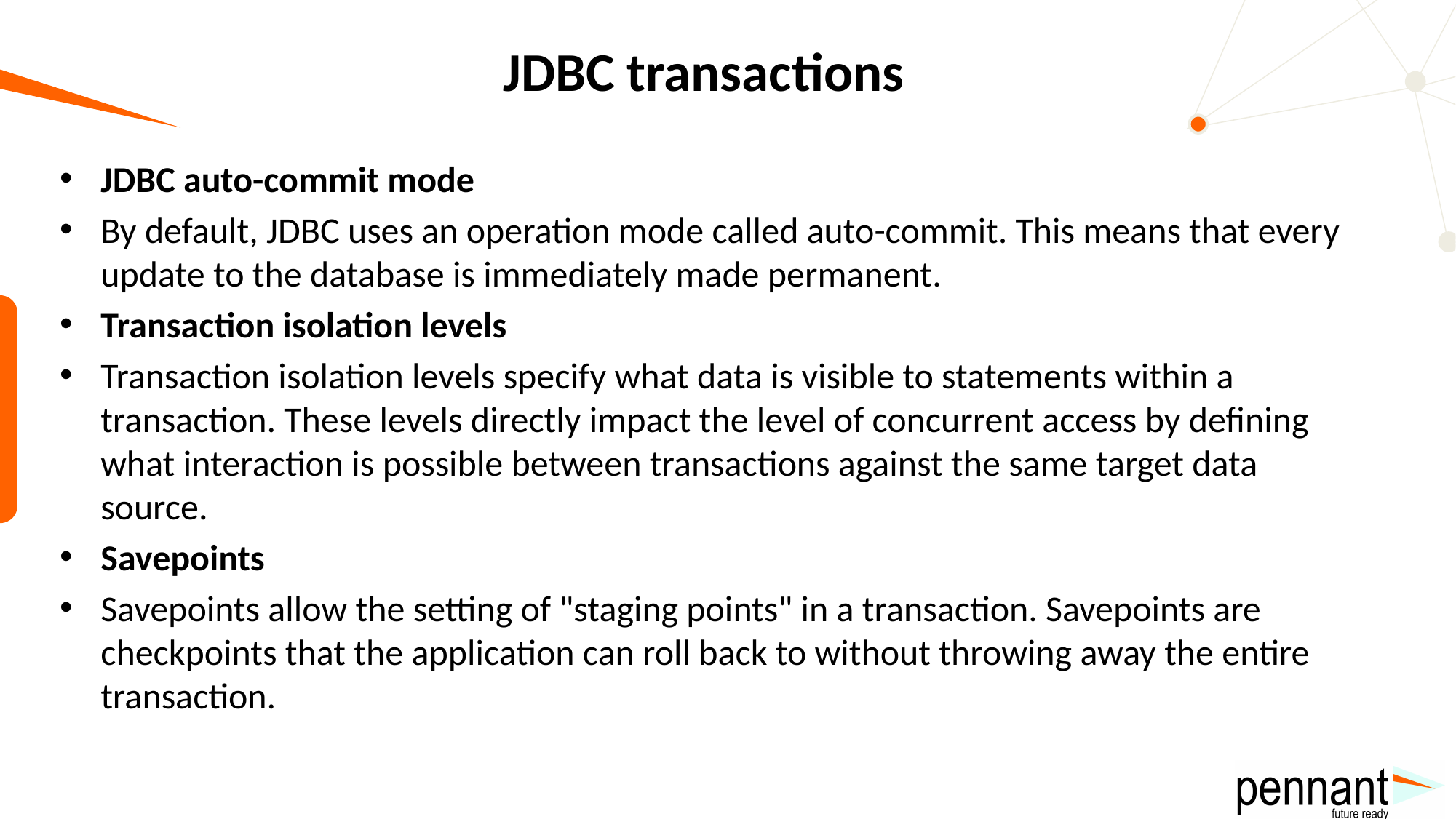

# JDBC transactions
JDBC auto-commit mode
By default, JDBC uses an operation mode called auto-commit. This means that every update to the database is immediately made permanent.
Transaction isolation levels
Transaction isolation levels specify what data is visible to statements within a transaction. These levels directly impact the level of concurrent access by defining what interaction is possible between transactions against the same target data source.
Savepoints
Savepoints allow the setting of "staging points" in a transaction. Savepoints are checkpoints that the application can roll back to without throwing away the entire transaction.